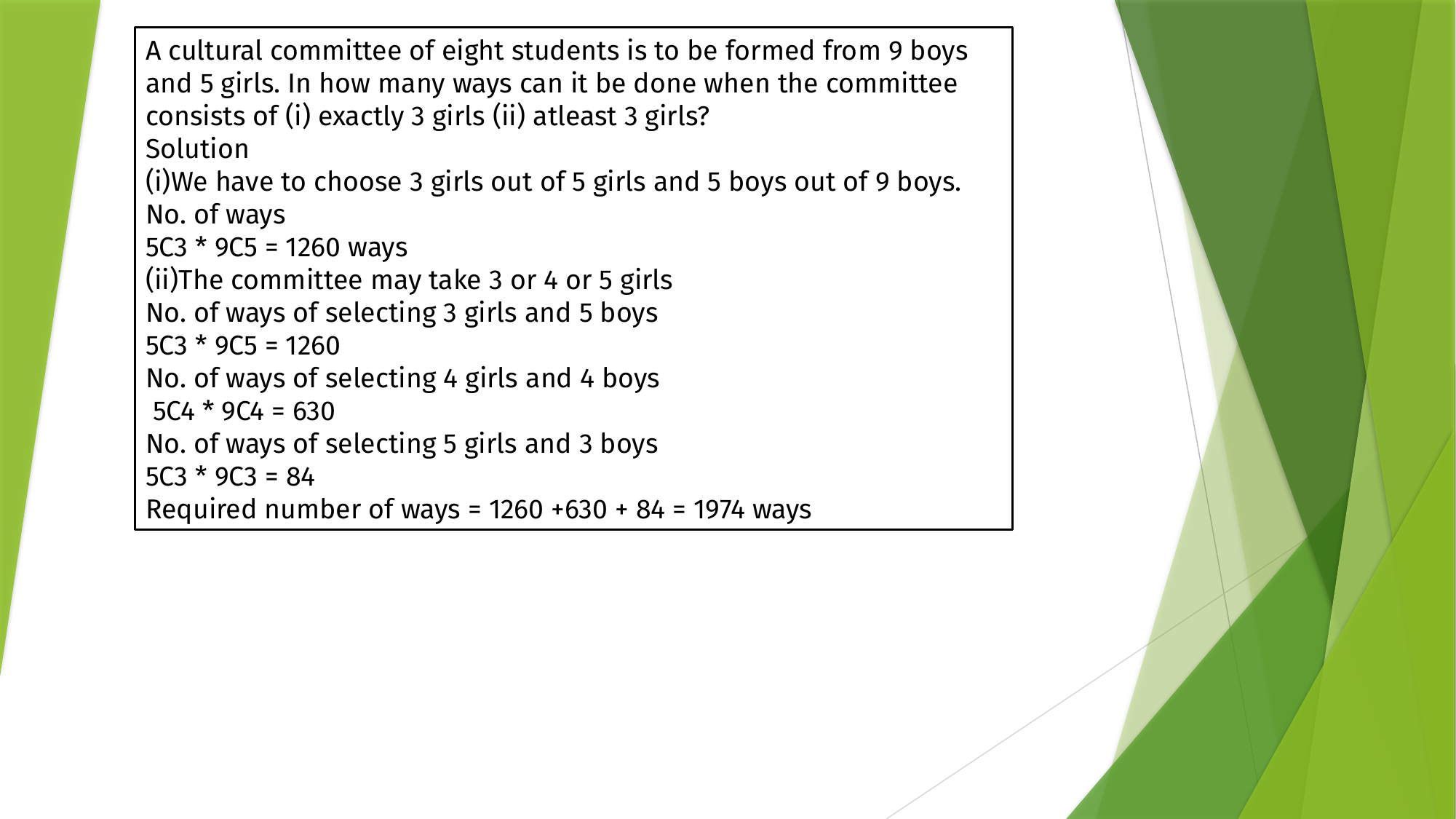

A cultural committee of eight students is to be formed from 9 boys and 5 girls. In how many ways can it be done when the committee consists of (i) exactly 3 girls (ii) atleast 3 girls?
Solution
(i)We have to choose 3 girls out of 5 girls and 5 boys out of 9 boys.
No. of ways
5C3 * 9C5 = 1260 ways
(ii)The committee may take 3 or 4 or 5 girls
No. of ways of selecting 3 girls and 5 boys
5C3 * 9C5 = 1260
No. of ways of selecting 4 girls and 4 boys
 5C4 * 9C4 = 630
No. of ways of selecting 5 girls and 3 boys
5C3 * 9C3 = 84
Required number of ways = 1260 +630 + 84 = 1974 ways